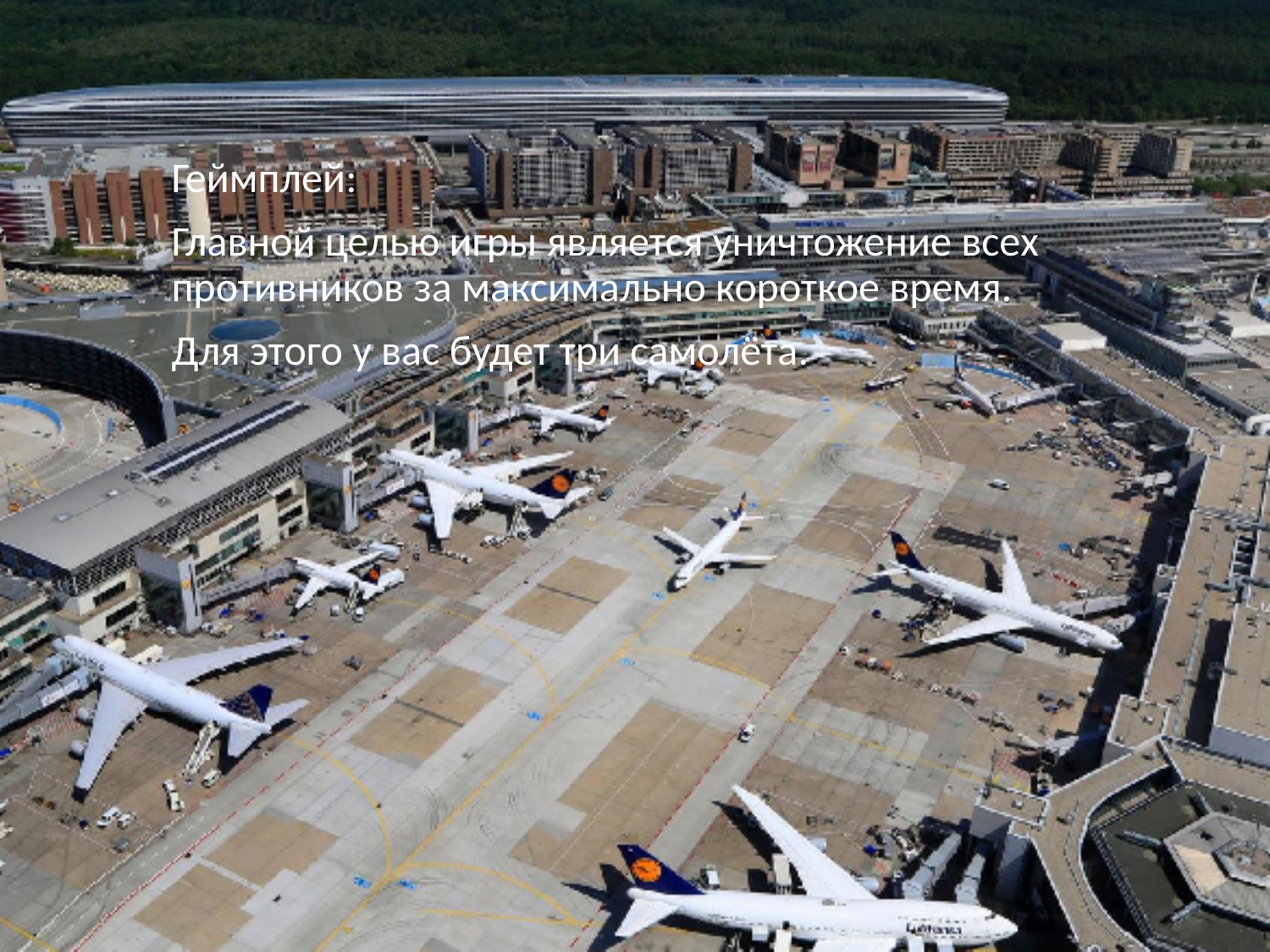

Геймплей:
Главной целью игры является уничтожение всех противников за максимально короткое время.
Для этого у вас будет три самолёта.